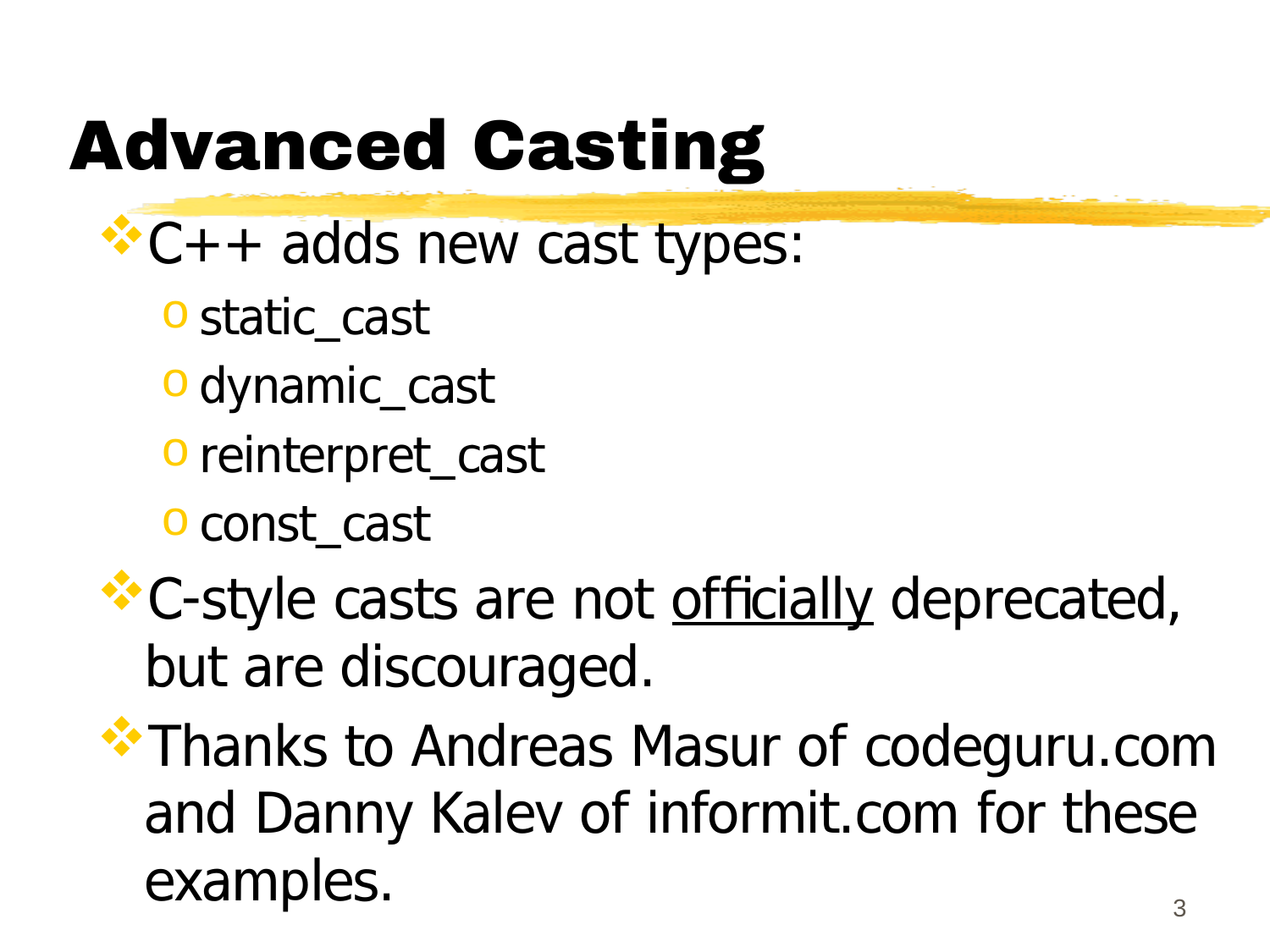

# Advanced Casting
C++ adds new cast types:
static_cast
dynamic_cast
reinterpret_cast
const_cast
C-style casts are not officially deprecated, but are discouraged.
Thanks to Andreas Masur of codeguru.com and Danny Kalev of informit.com for these examples.
3